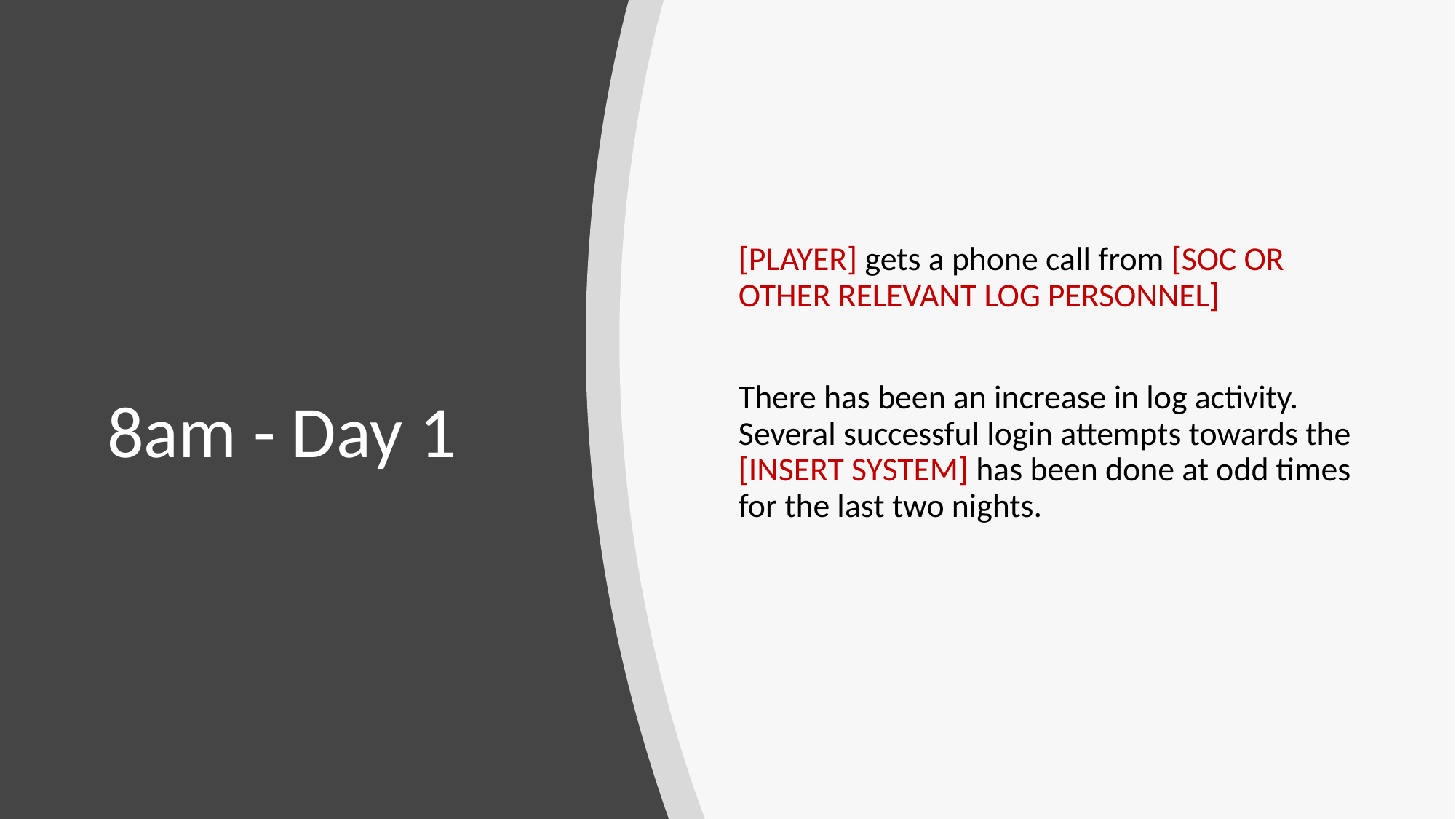

[PLAYER] gets a phone call from [SOC OR OTHER RELEVANT LOG PERSONNEL]

There has been an increase in log activity. Several successful login attempts towards the [INSERT SYSTEM] has been done at odd times for the last two nights.

# 8am - Day 1